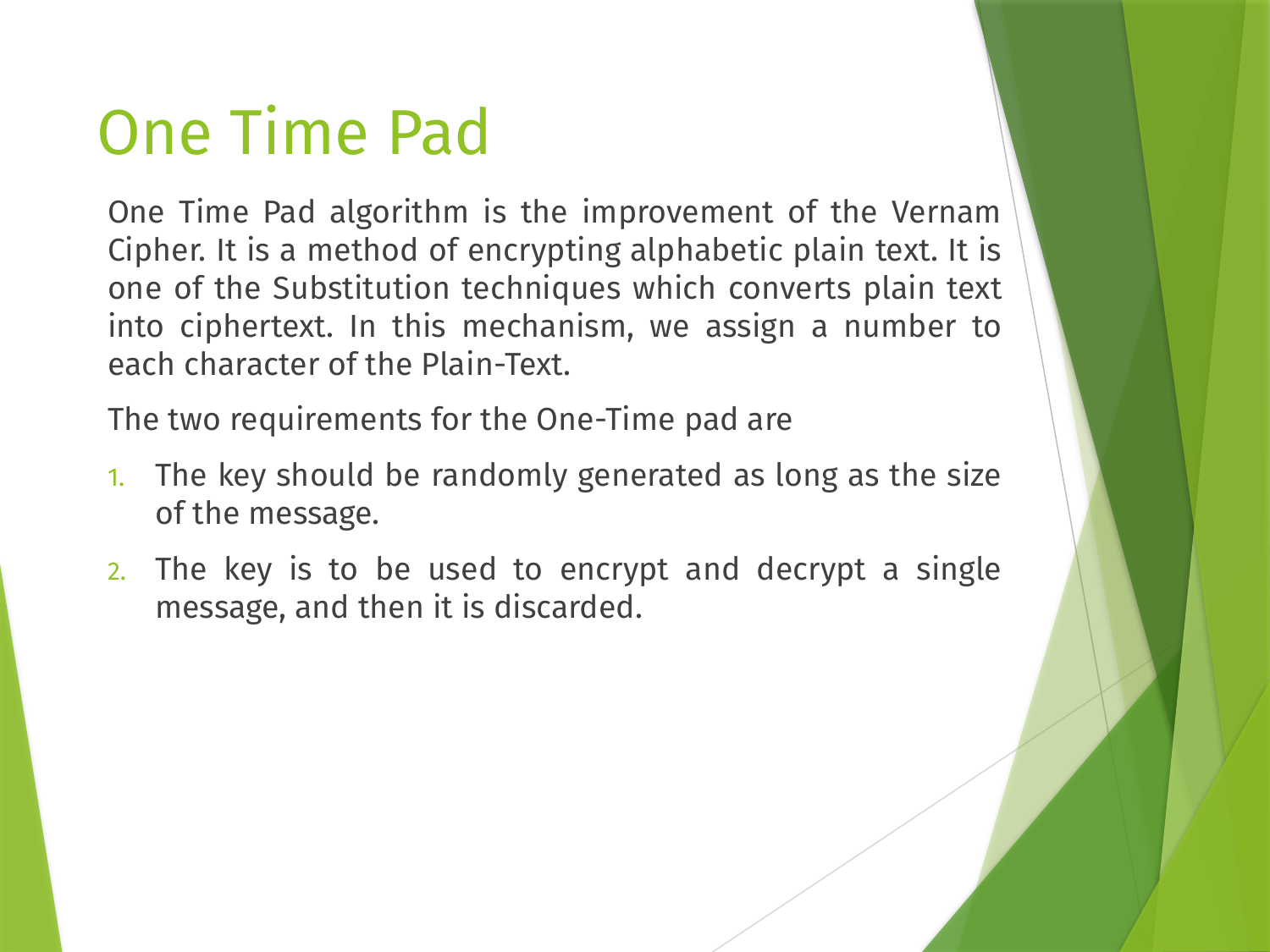

# One Time Pad
One Time Pad algorithm is the improvement of the Vernam Cipher. It is a method of encrypting alphabetic plain text. It is one of the Substitution techniques which converts plain text into ciphertext. In this mechanism, we assign a number to each character of the Plain-Text.
The two requirements for the One-Time pad are
The key should be randomly generated as long as the size of the message.
The key is to be used to encrypt and decrypt a single message, and then it is discarded.